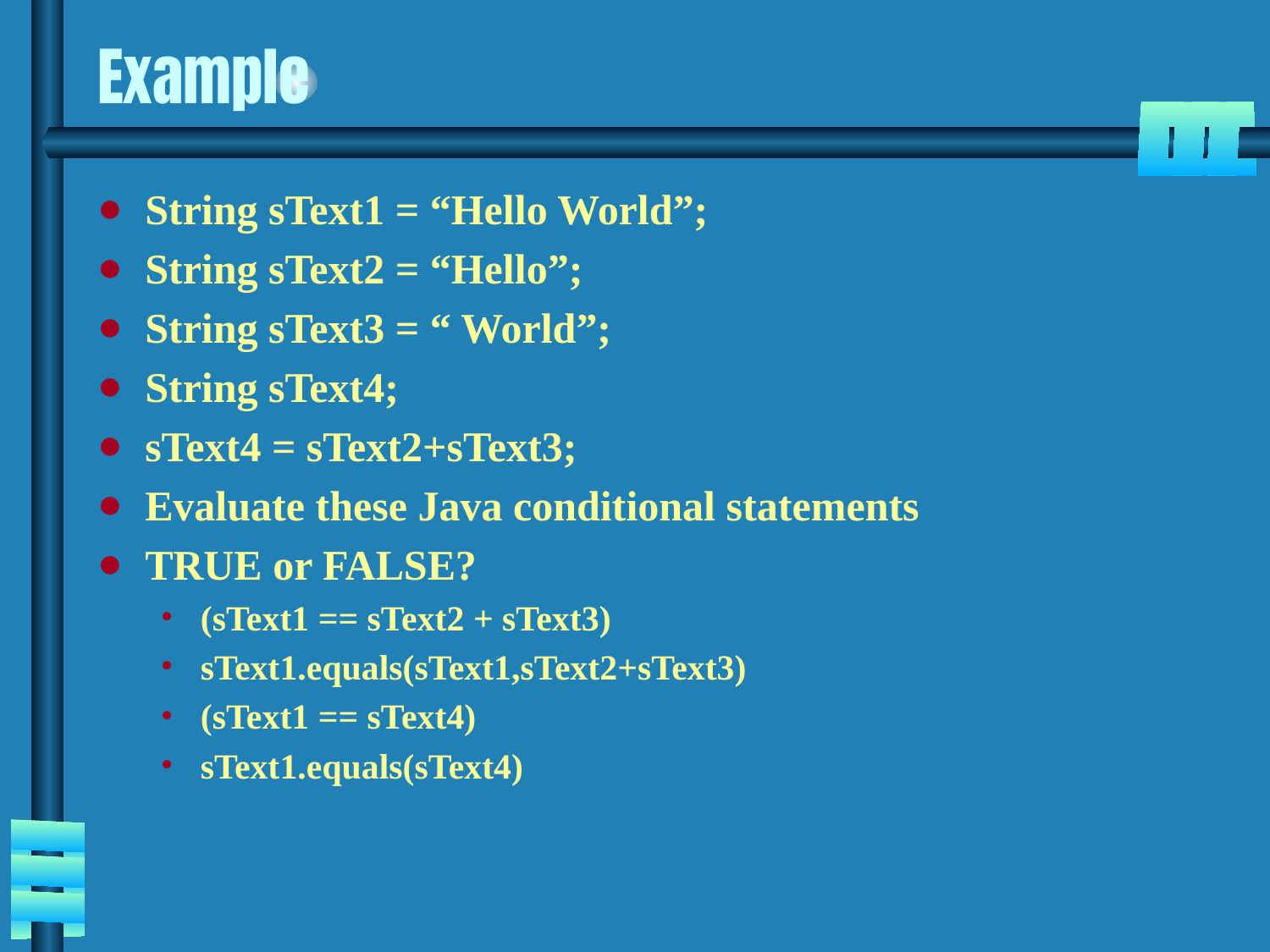

# Example
String sText1 = “Hello World”;
String sText2 = “Hello”;
String sText3 = “ World”;
String sText4;
sText4 = sText2+sText3;
Evaluate these Java conditional statements
TRUE or FALSE?
(sText1 == sText2 + sText3)
sText1.equals(sText1,sText2+sText3)
(sText1 == sText4)
sText1.equals(sText4)